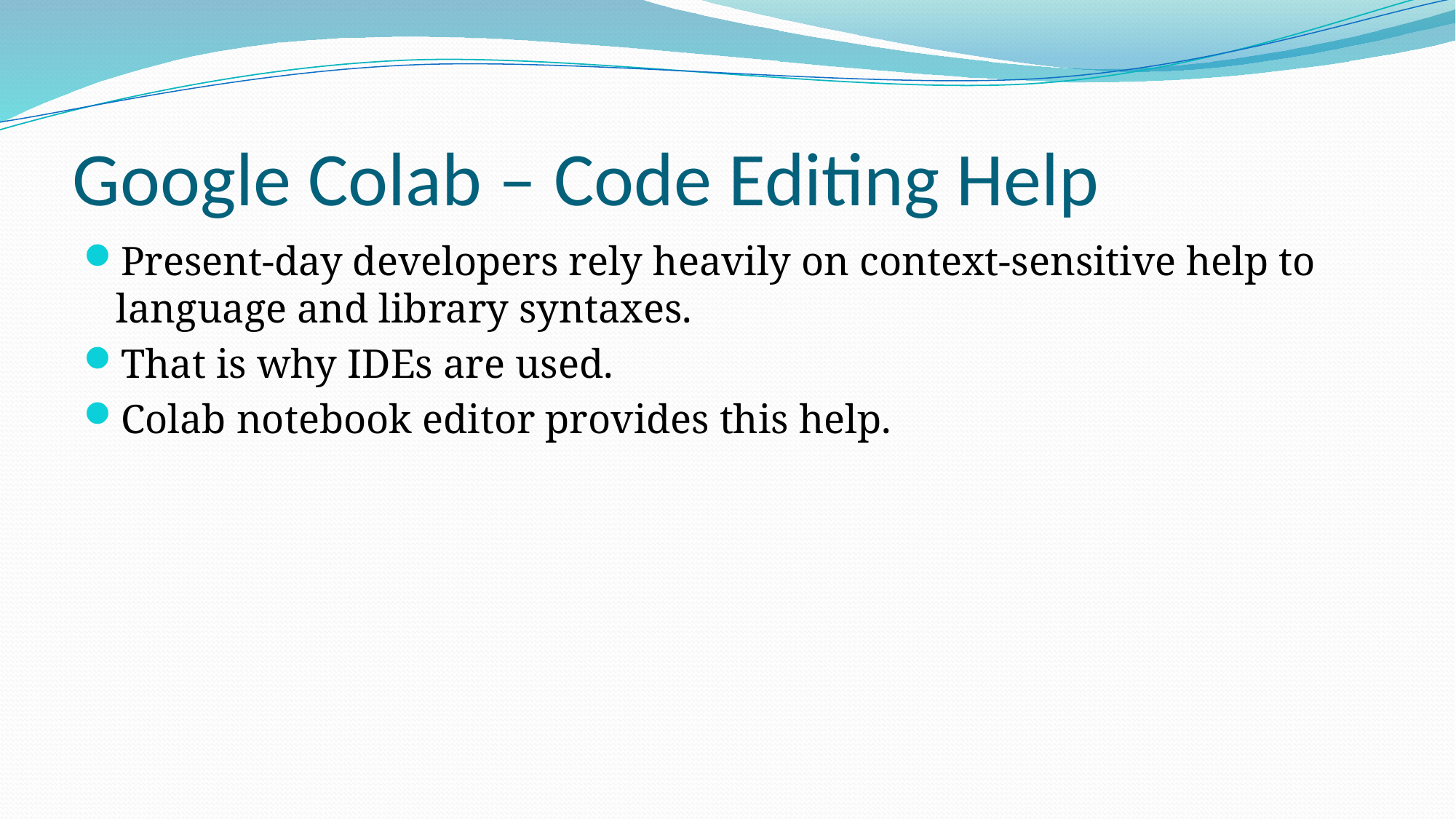

# Google Colab – Code Editing Help
Present-day developers rely heavily on context-sensitive help to language and library syntaxes.
That is why IDEs are used.
Colab notebook editor provides this help.